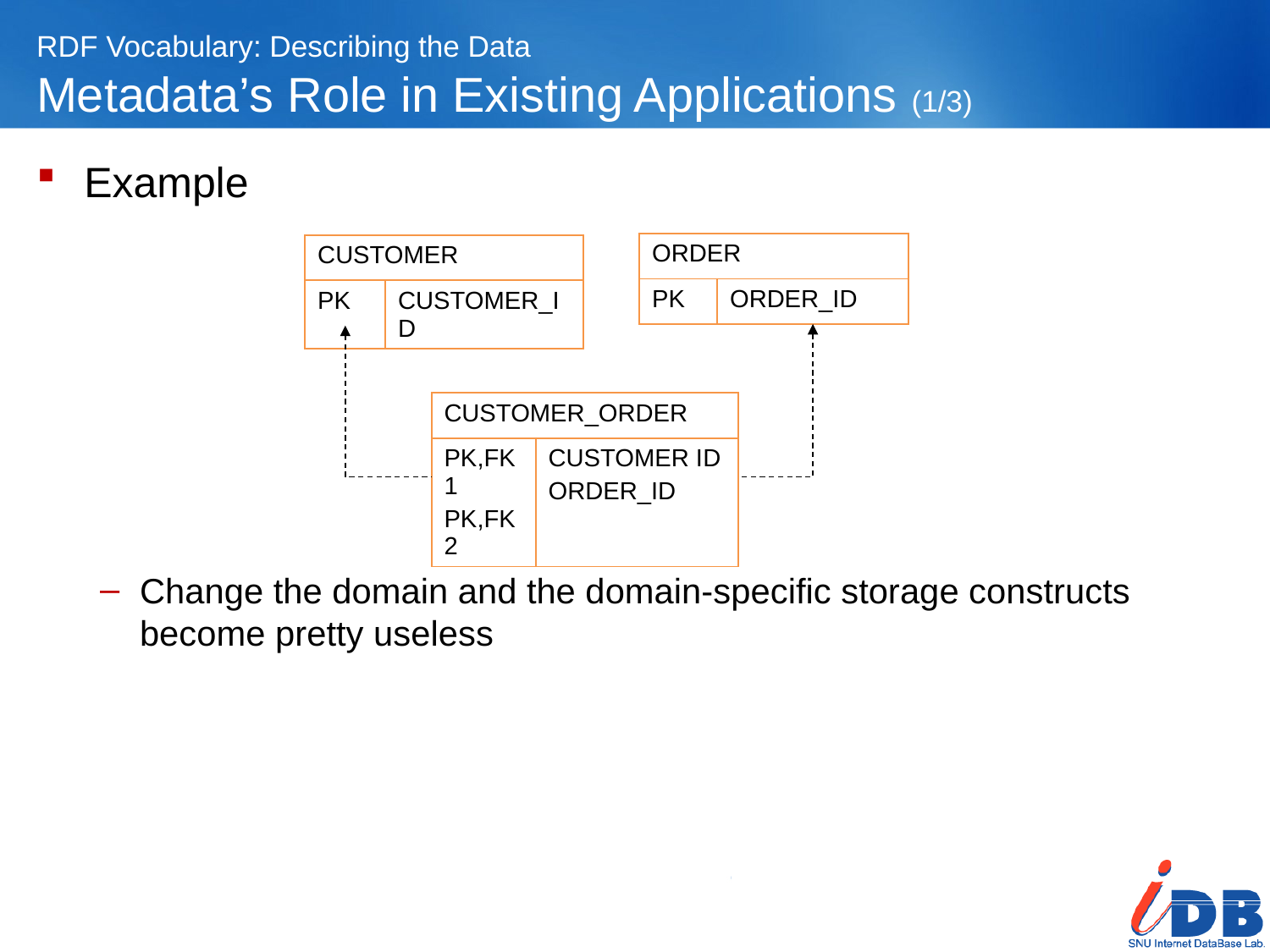

# RDF Vocabulary: Describing the Data Metadata’s Role in Existing Applications (1/3)
Example

Change the domain and the domain-specific storage constructs
become pretty useless

| ORDER |  |
| --- | --- |
| PK | ORDER\_ID |
| CUSTOMER |  |
| --- | --- |
| PK | CUSTOMER\_ID |
| CUSTOMER\_ORDER |  |
| --- | --- |
| PK,FK1 PK,FK2 | CUSTOMER ID ORDER\_ID |